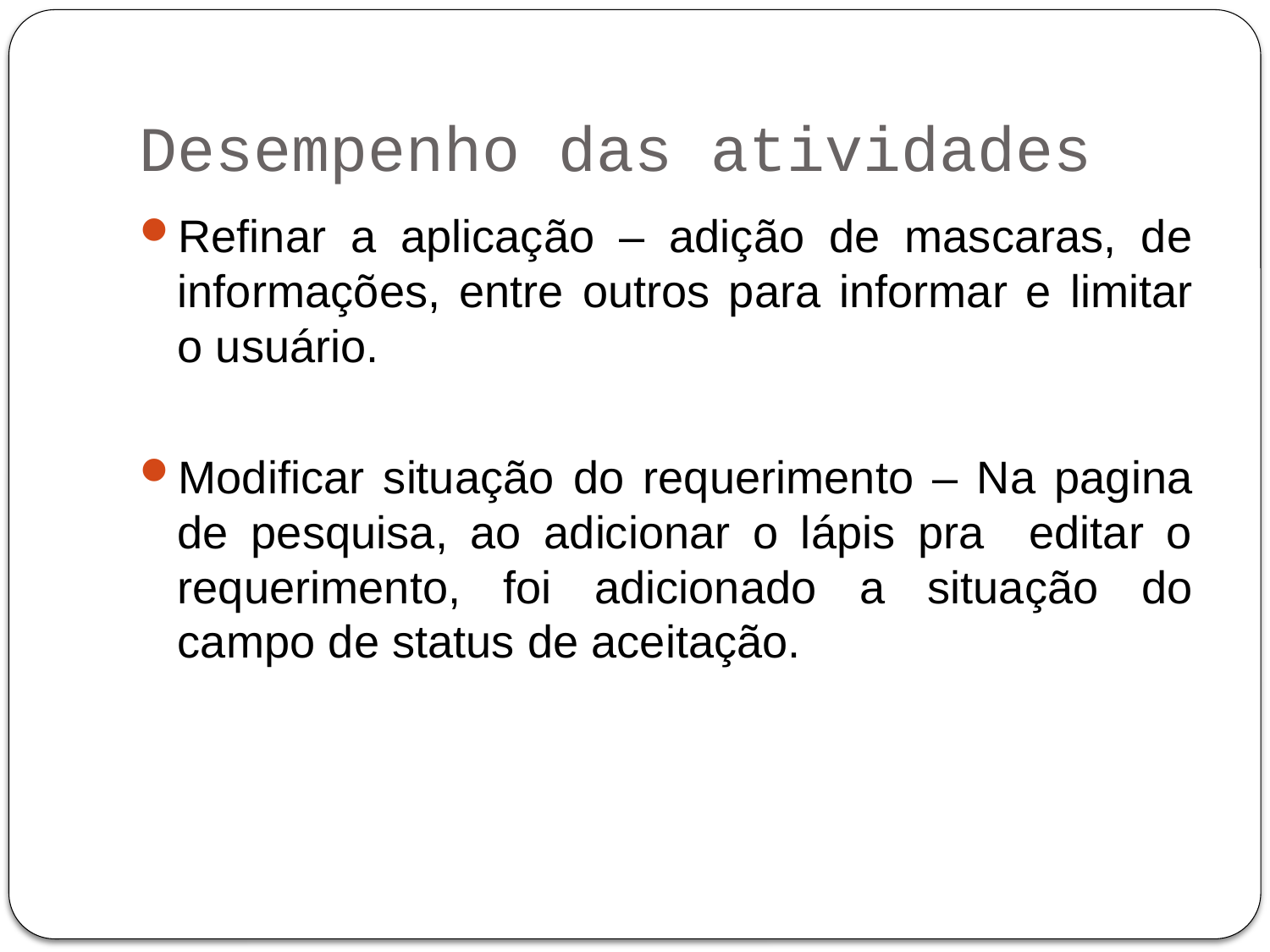

# Desempenho das atividades
Refinar a aplicação – adição de mascaras, de informações, entre outros para informar e limitar o usuário.

Modificar situação do requerimento – Na pagina de pesquisa, ao adicionar o lápis pra  editar o requerimento, foi adicionado a situação do campo de status de aceitação.